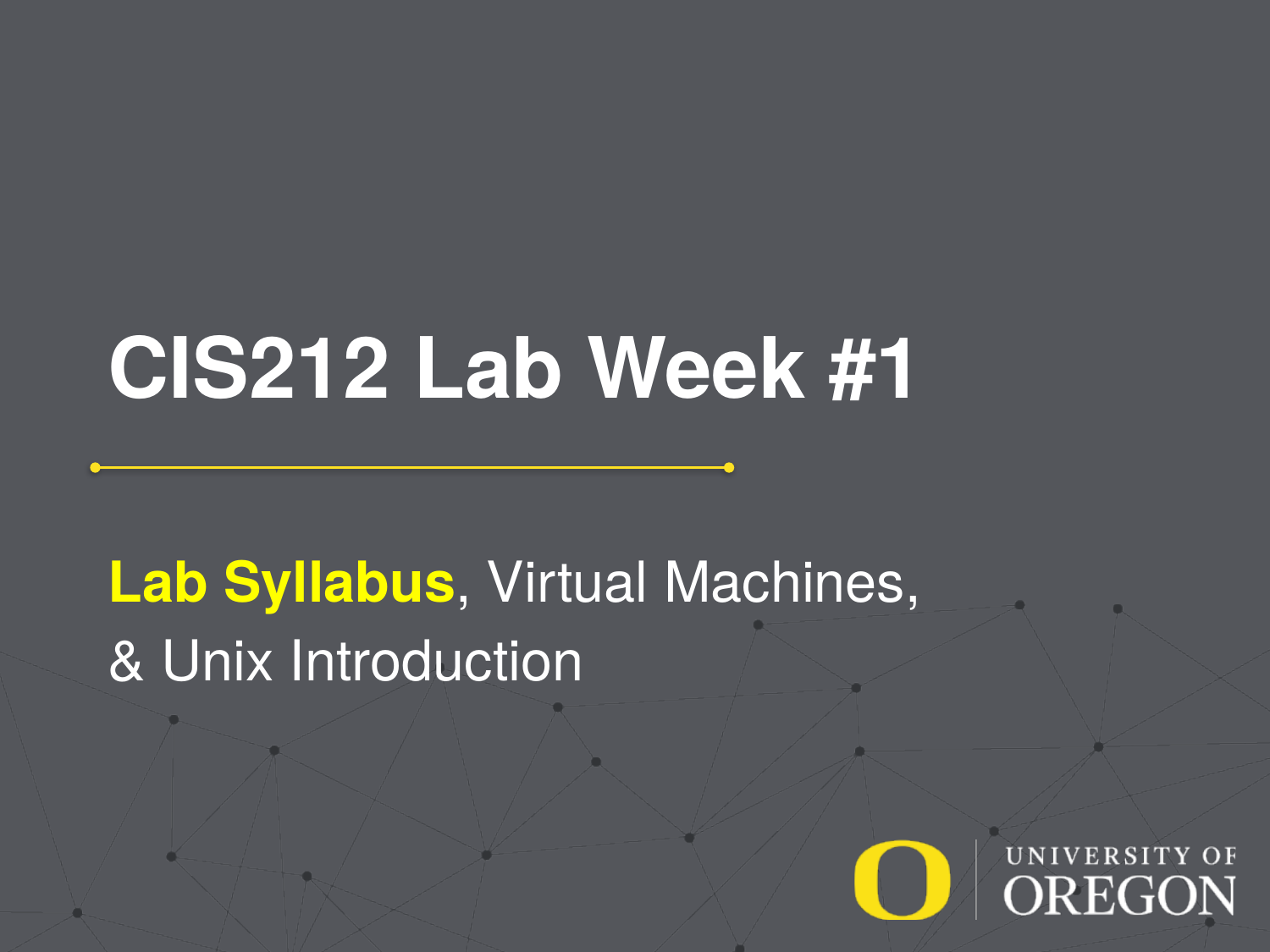

# CIS212 Lab Week #1
Lab Syllabus, Virtual Machines,
& Unix Introduction